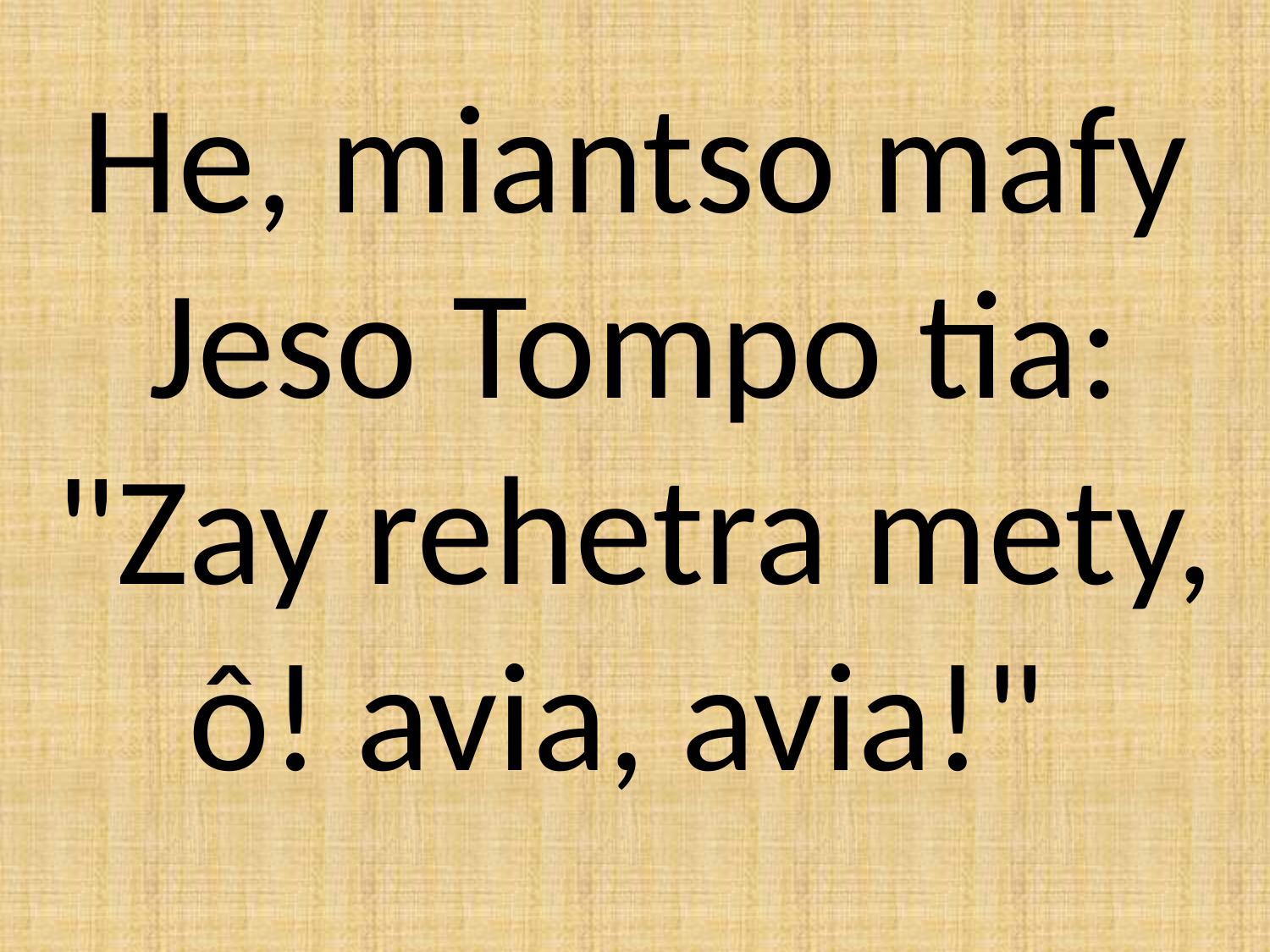

He, miantso mafy Jeso Tompo tia:
"Zay rehetra mety, ô! avia, avia!"